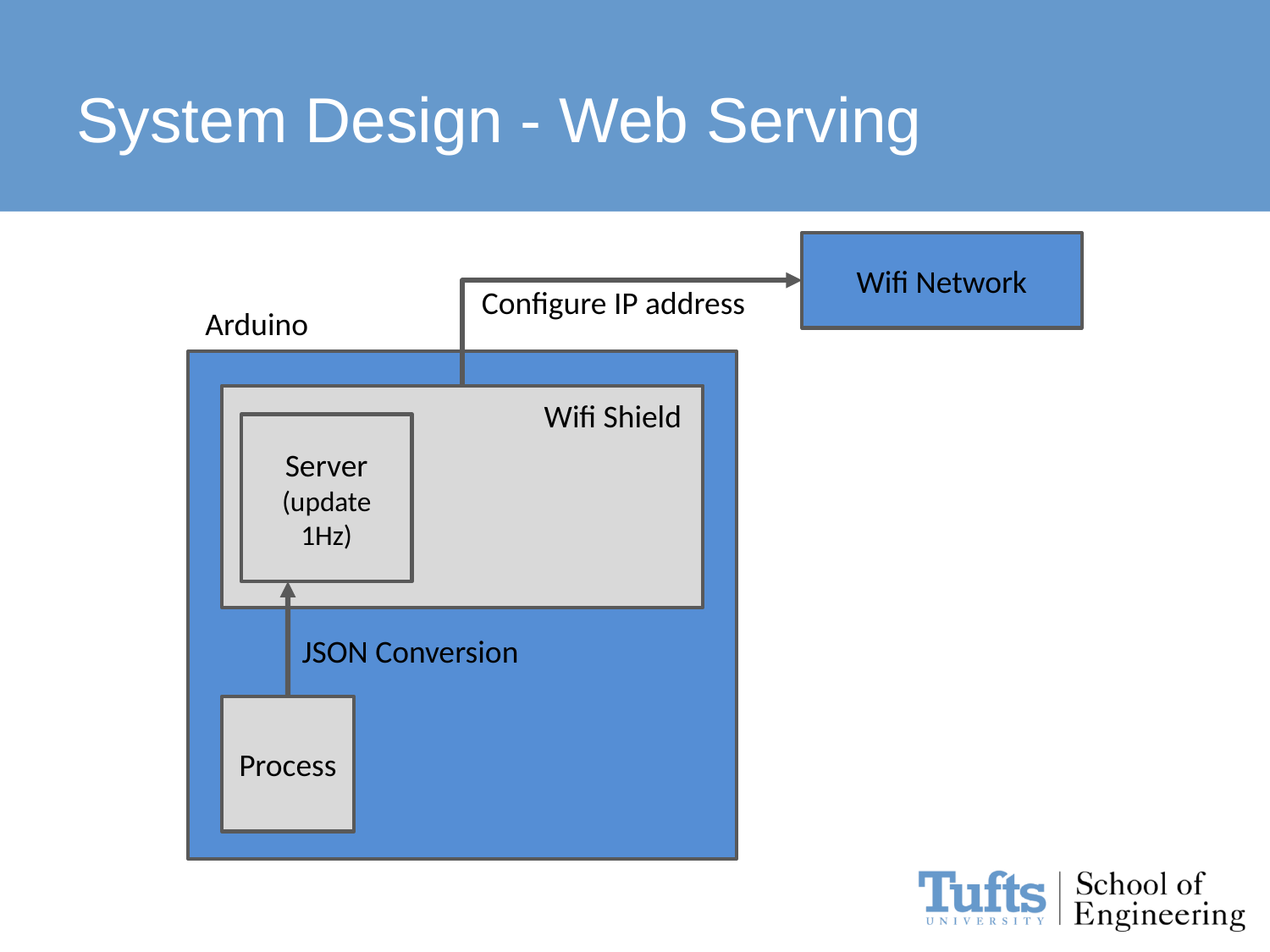

# System Design - Web Serving
Wifi Network
Configure IP address
Arduino

Wifi Shield
Server
(update 1Hz)
JSON Conversion
Process